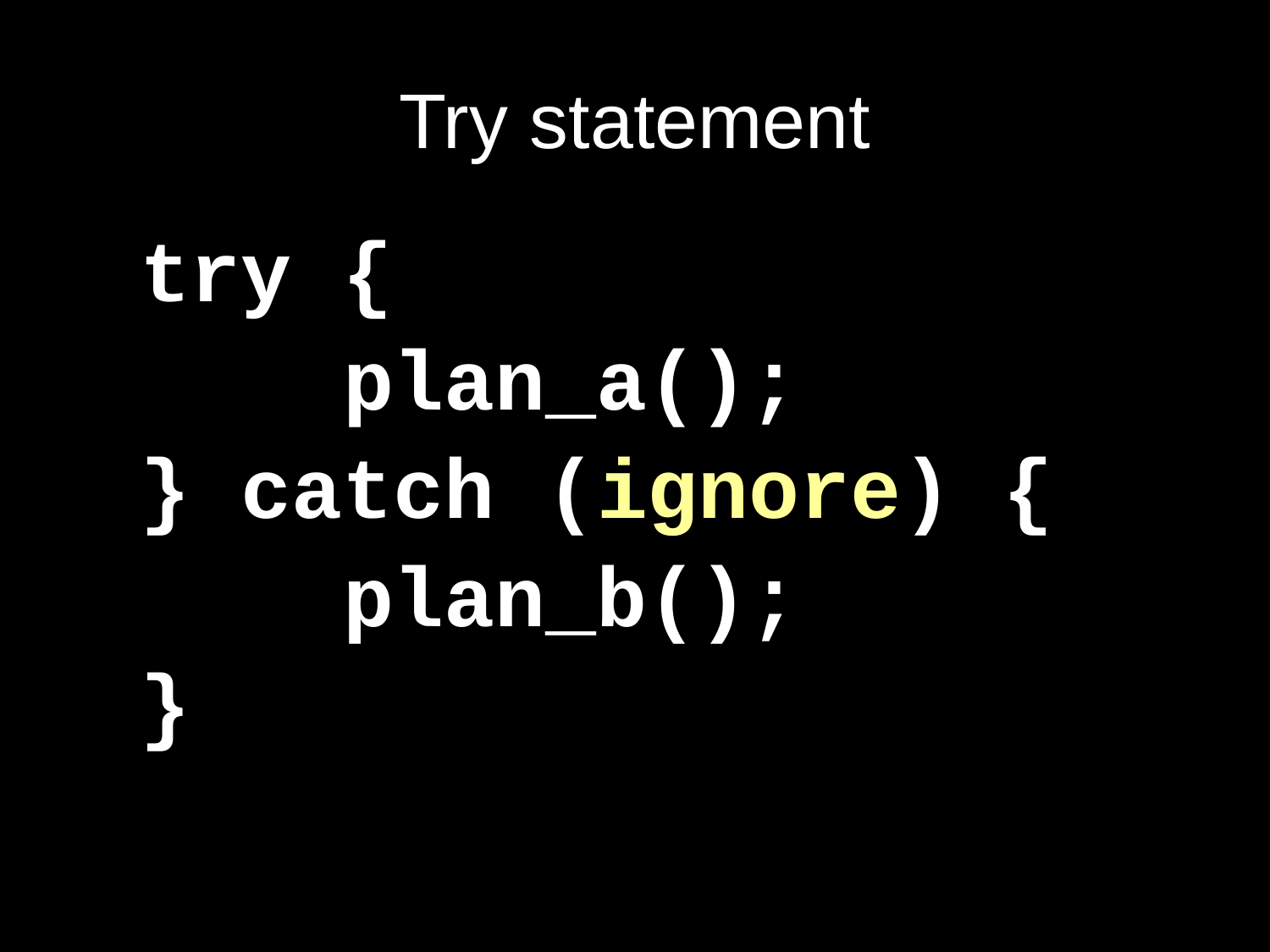

# Try statement
try {
    plan_a();
} catch (ignore) {
    plan_b();
}